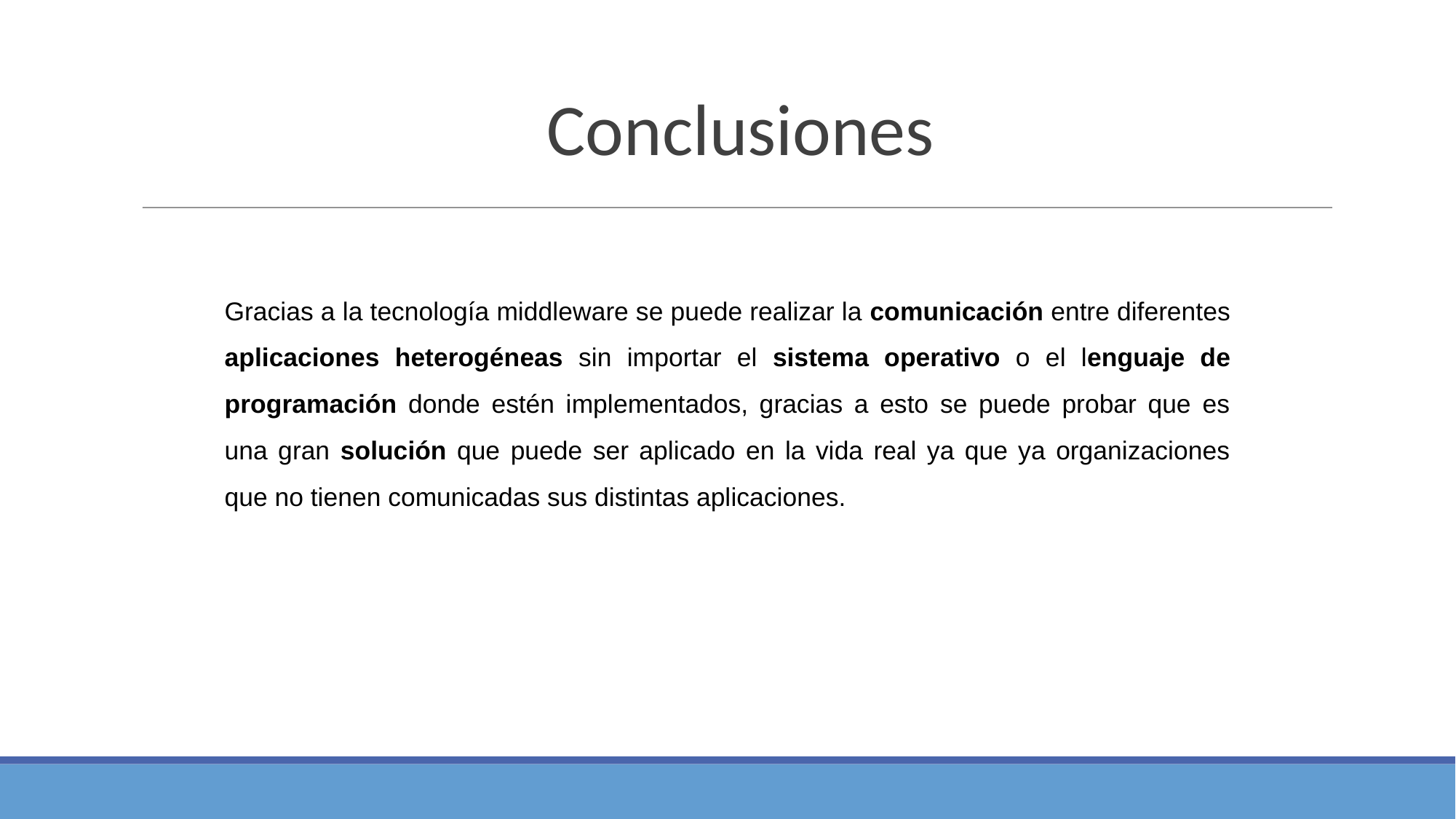

Conclusiones
Gracias a la tecnología middleware se puede realizar la comunicación entre diferentes aplicaciones heterogéneas sin importar el sistema operativo o el lenguaje de programación donde estén implementados, gracias a esto se puede probar que es una gran solución que puede ser aplicado en la vida real ya que ya organizaciones que no tienen comunicadas sus distintas aplicaciones.